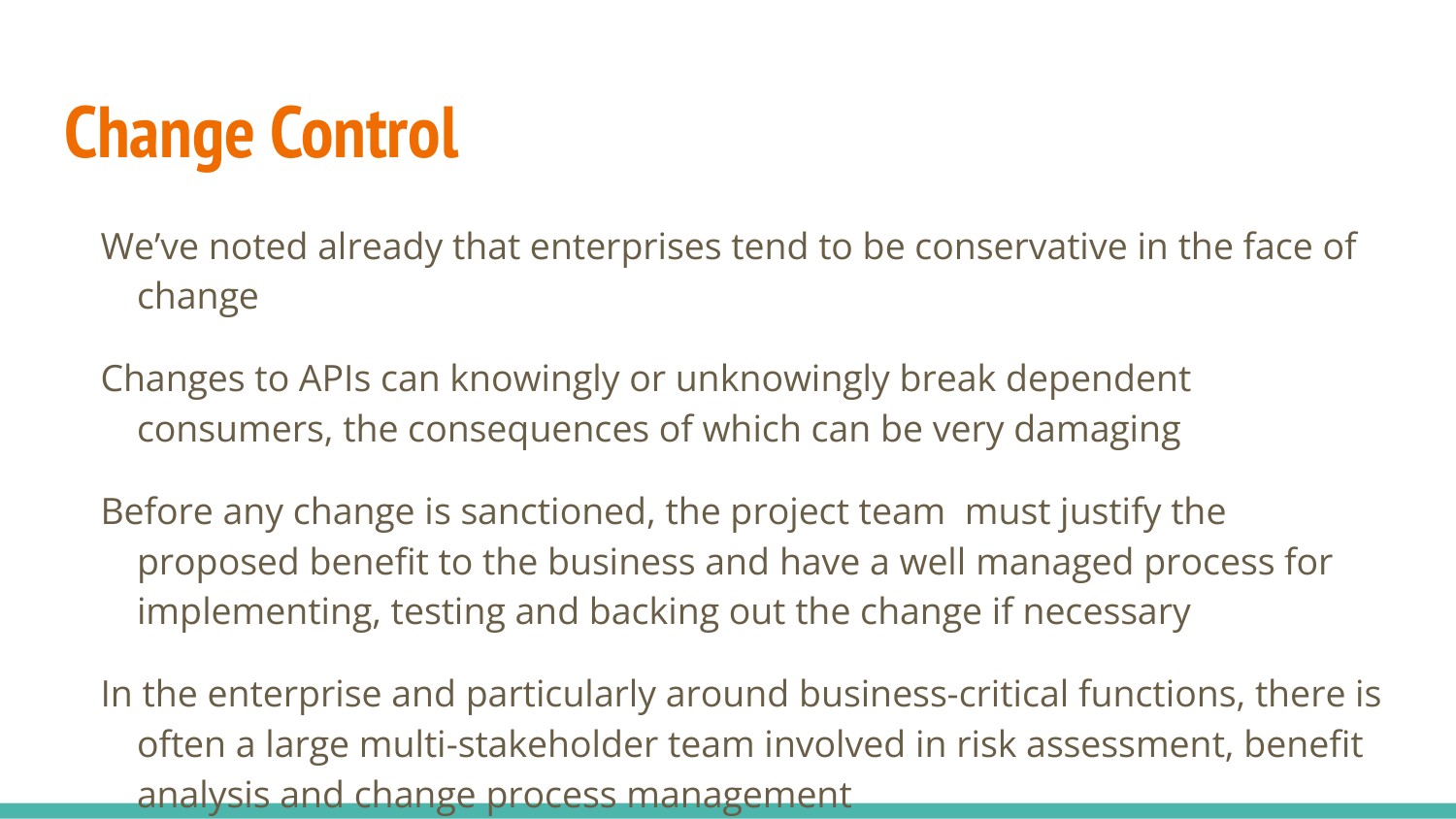

# Change Control
We’ve noted already that enterprises tend to be conservative in the face of change
Changes to APIs can knowingly or unknowingly break dependent consumers, the consequences of which can be very damaging
Before any change is sanctioned, the project team  must justify the proposed benefit to the business and have a well managed process for implementing, testing and backing out the change if necessary
In the enterprise and particularly around business-critical functions, there is often a large multi-stakeholder team involved in risk assessment, benefit analysis and change process management